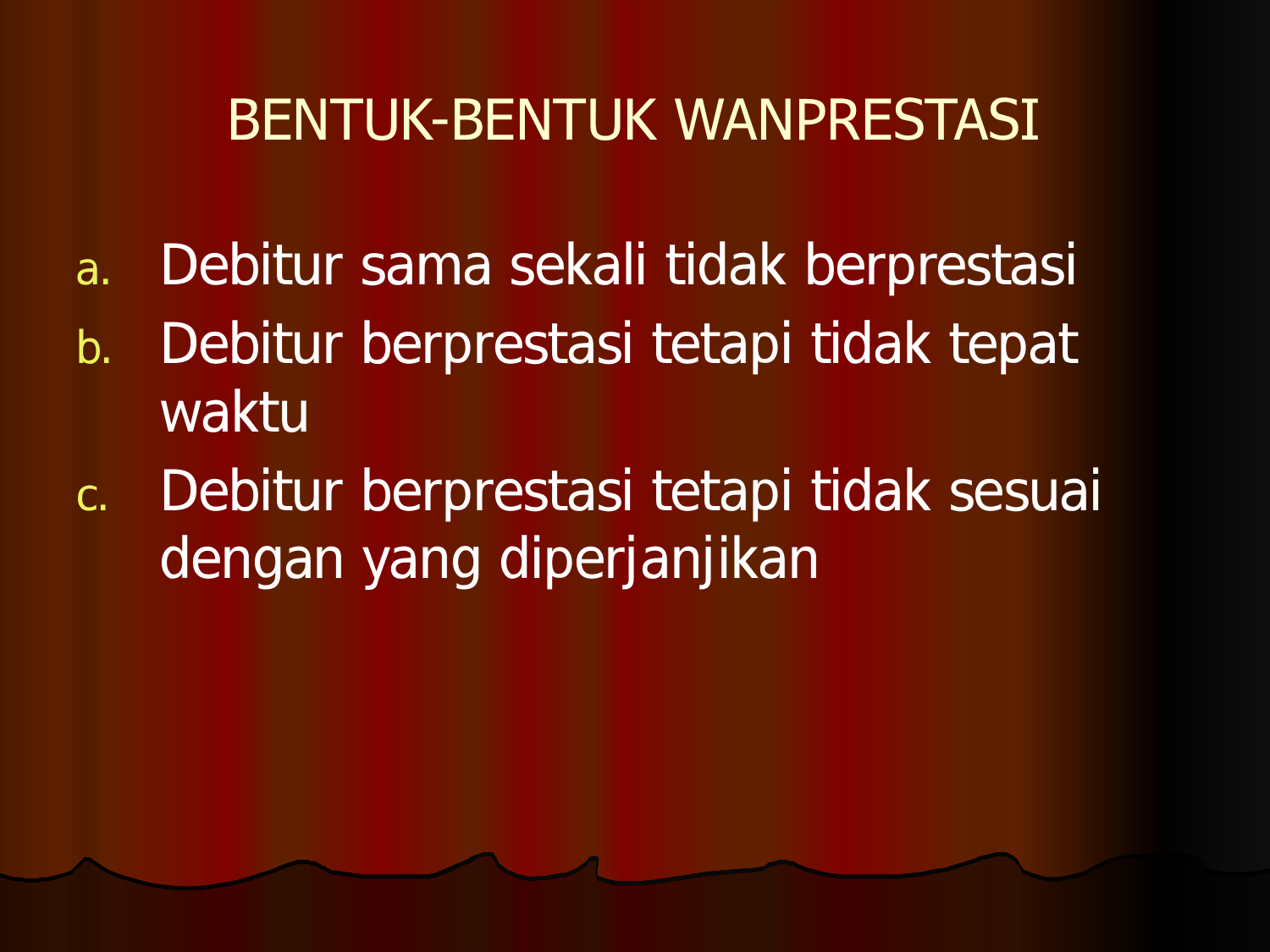

# BENTUK-BENTUK WANPRESTASI
Debitur sama sekali tidak berprestasi
Debitur berprestasi tetapi tidak tepat waktu
Debitur berprestasi tetapi tidak sesuai dengan yang diperjanjikan